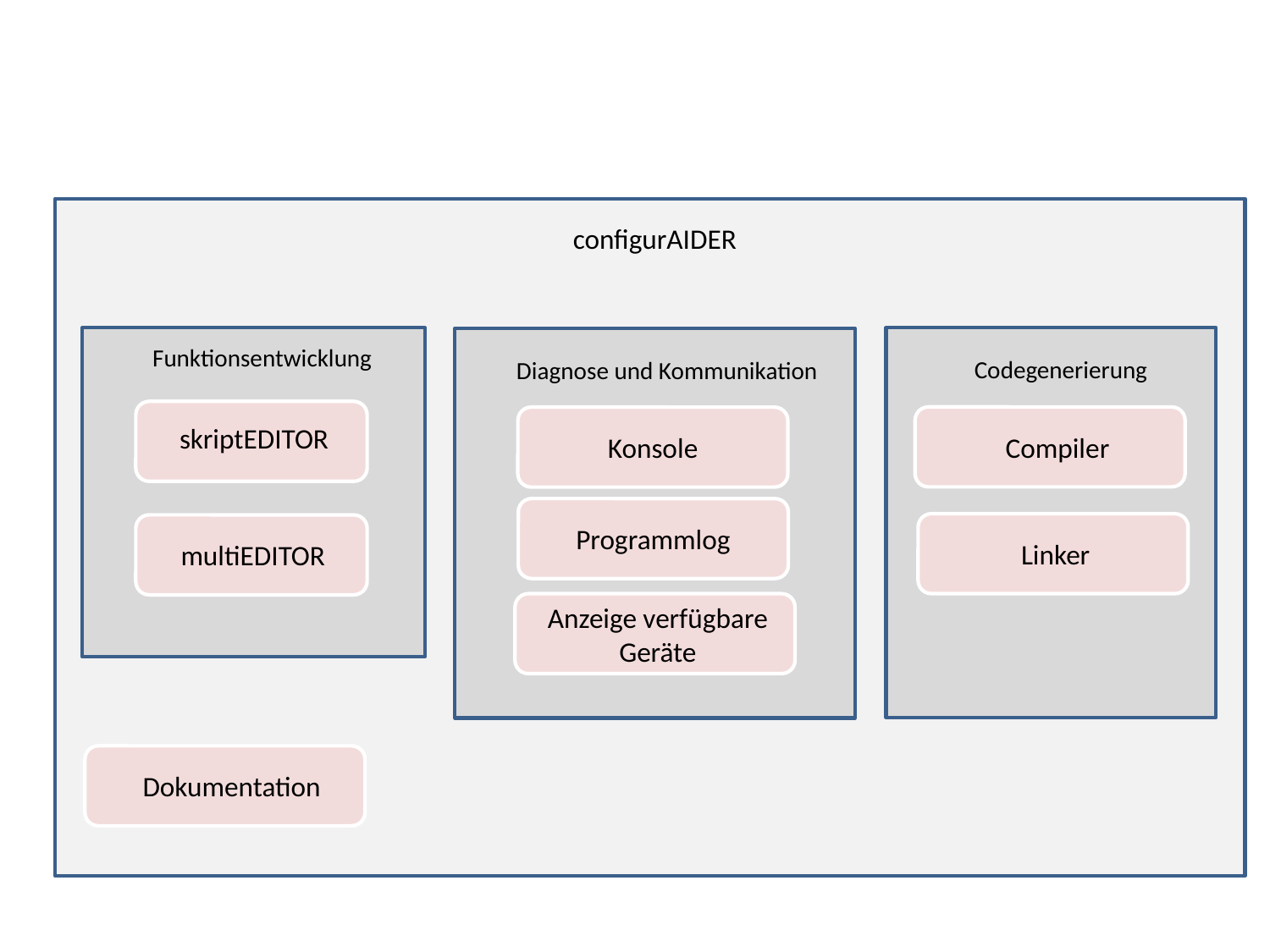

configurAIDER

Codegenerierung

Compiler

Linker

Funktionsentwicklung

skriptEDITOR

multiEDITOR

Diagnose und Kommunikation

Konsole

Programmlog

Anzeige verfügbare Geräte

Dokumentation